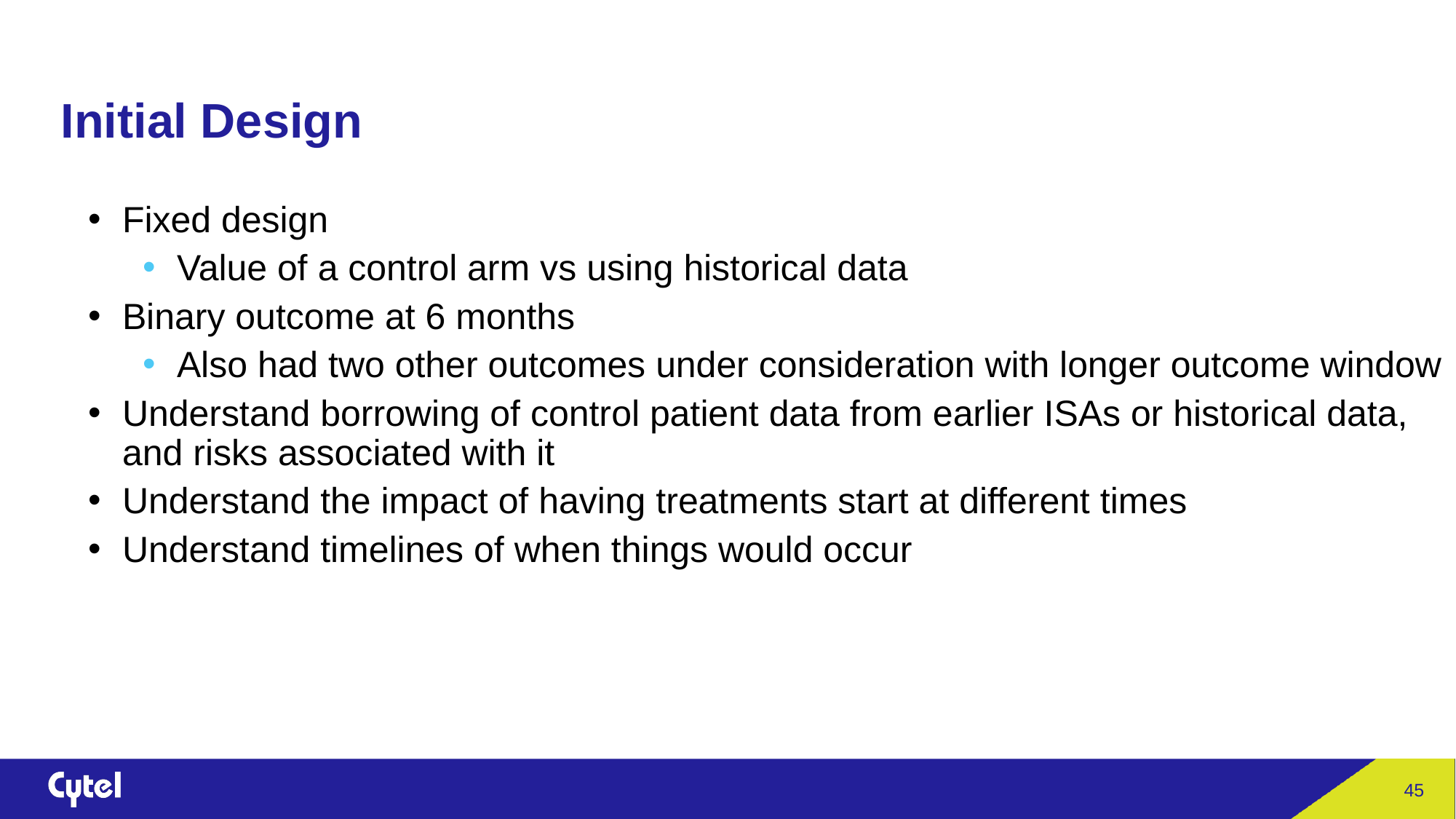

Initial Design
Fixed design
Value of a control arm vs using historical data
Binary outcome at 6 months
Also had two other outcomes under consideration with longer outcome window
Understand borrowing of control patient data from earlier ISAs or historical data, and risks associated with it
Understand the impact of having treatments start at different times
Understand timelines of when things would occur
45